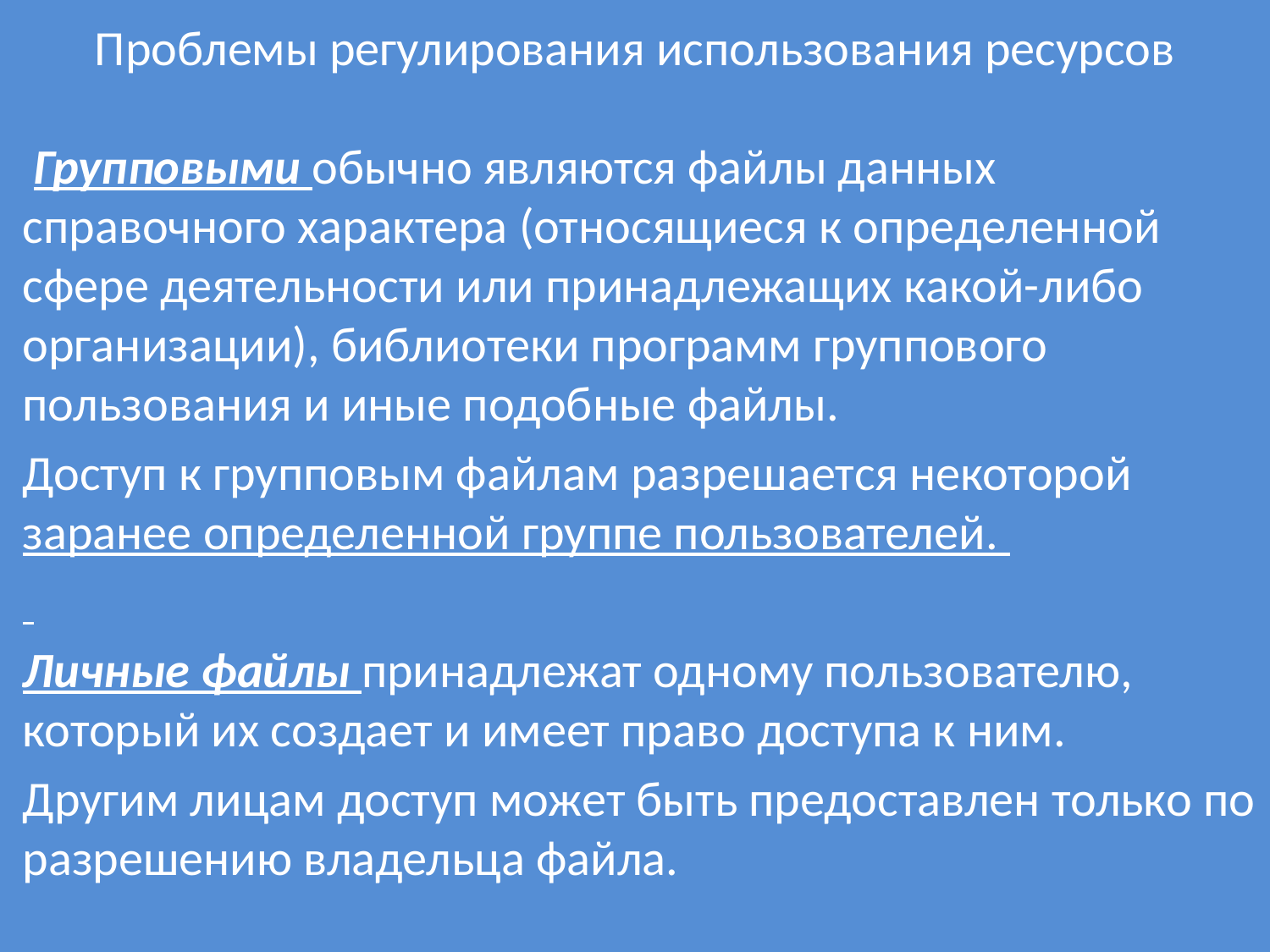

# Проблемы регулирования использования ресурсов

 Групповыми обычно являются файлы данных справочного характера (относящиеся к определенной сфере деятельности или принадлежащих какой-либо организации), библиотеки программ группового пользования и иные подобные файлы.
Доступ к групповым файлам разрешается некоторой заранее определенной группе пользователей.

Личные файлы принадлежат одному пользователю, который их создает и имеет право доступа к ним.
Другим лицам доступ может быть предоставлен только по разрешению владельца файла.